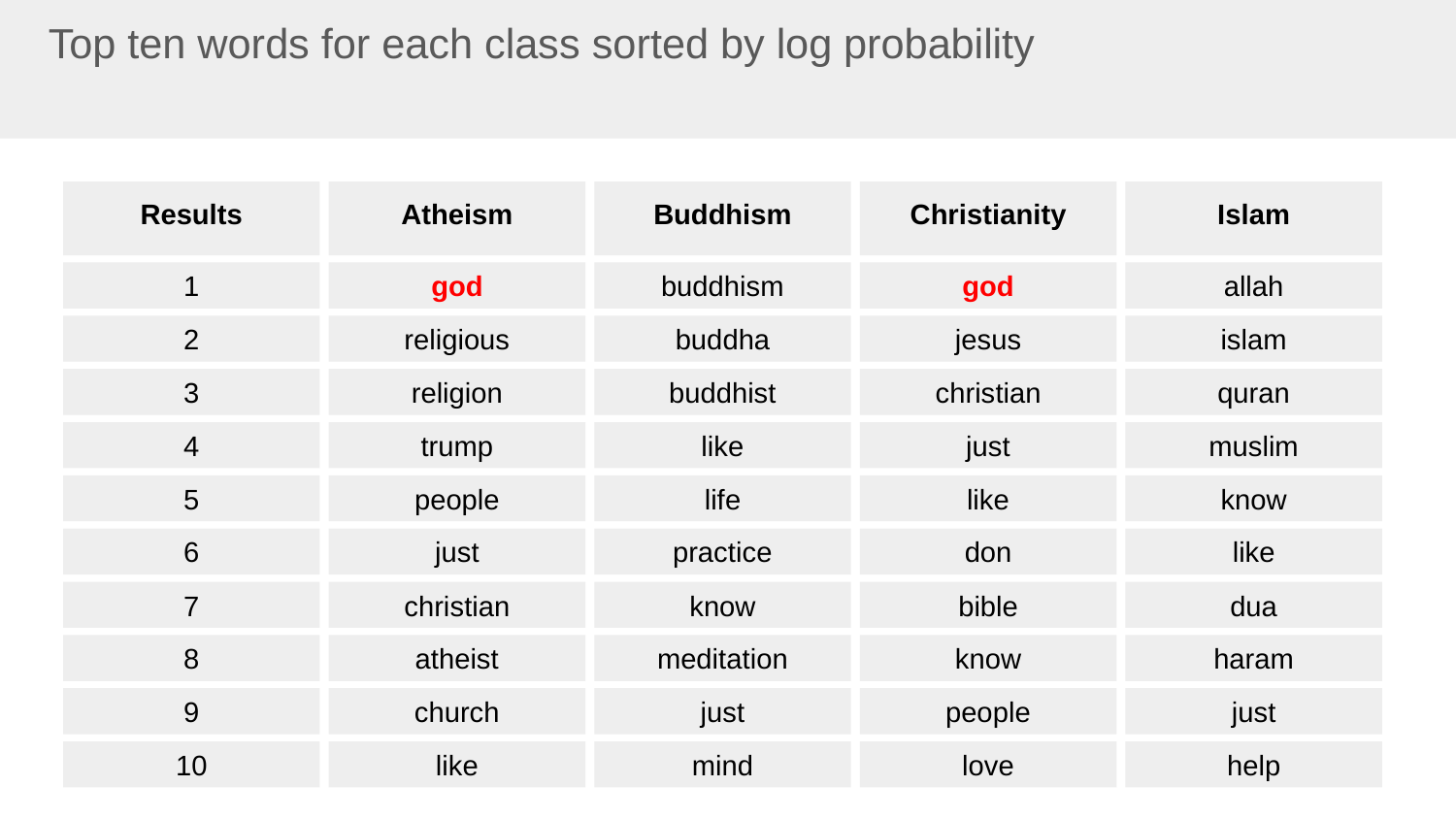

Top ten words for each class sorted by log probability
Results
Atheism
Buddhism
Christianity
Islam
1
god
buddhism
god
allah
2
religious
buddha
jesus
islam
3
religion
buddhist
christian
quran
4
trump
like
just
muslim
5
people
life
like
know
6
just
practice
don
like
7
christian
know
bible
dua
8
atheist
meditation
know
haram
9
church
just
people
just
10
like
mind
love
help